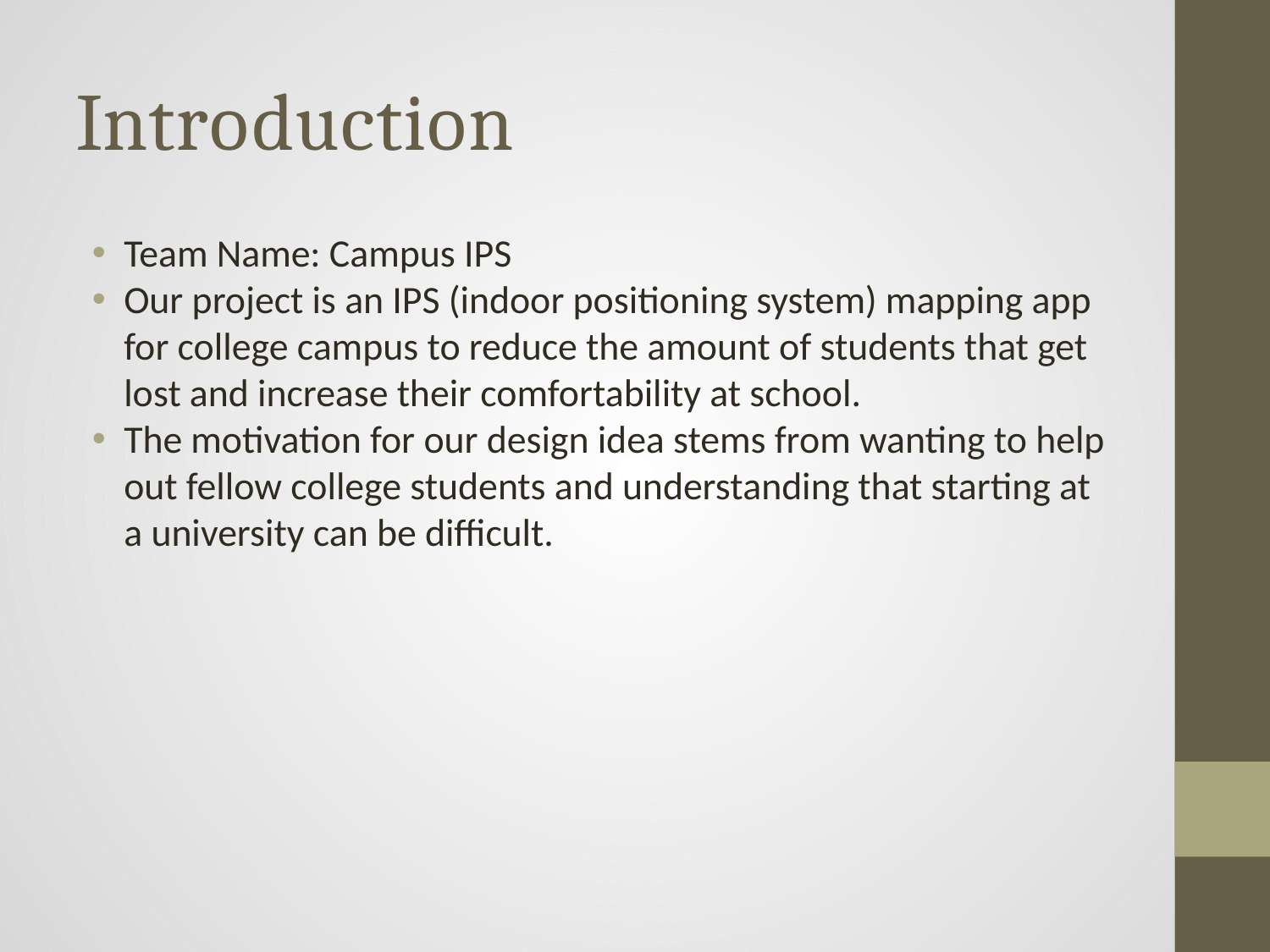

# Introduction
Team Name: Campus IPS
Our project is an IPS (indoor positioning system) mapping app for college campus to reduce the amount of students that get lost and increase their comfortability at school.
The motivation for our design idea stems from wanting to help out fellow college students and understanding that starting at a university can be difficult.